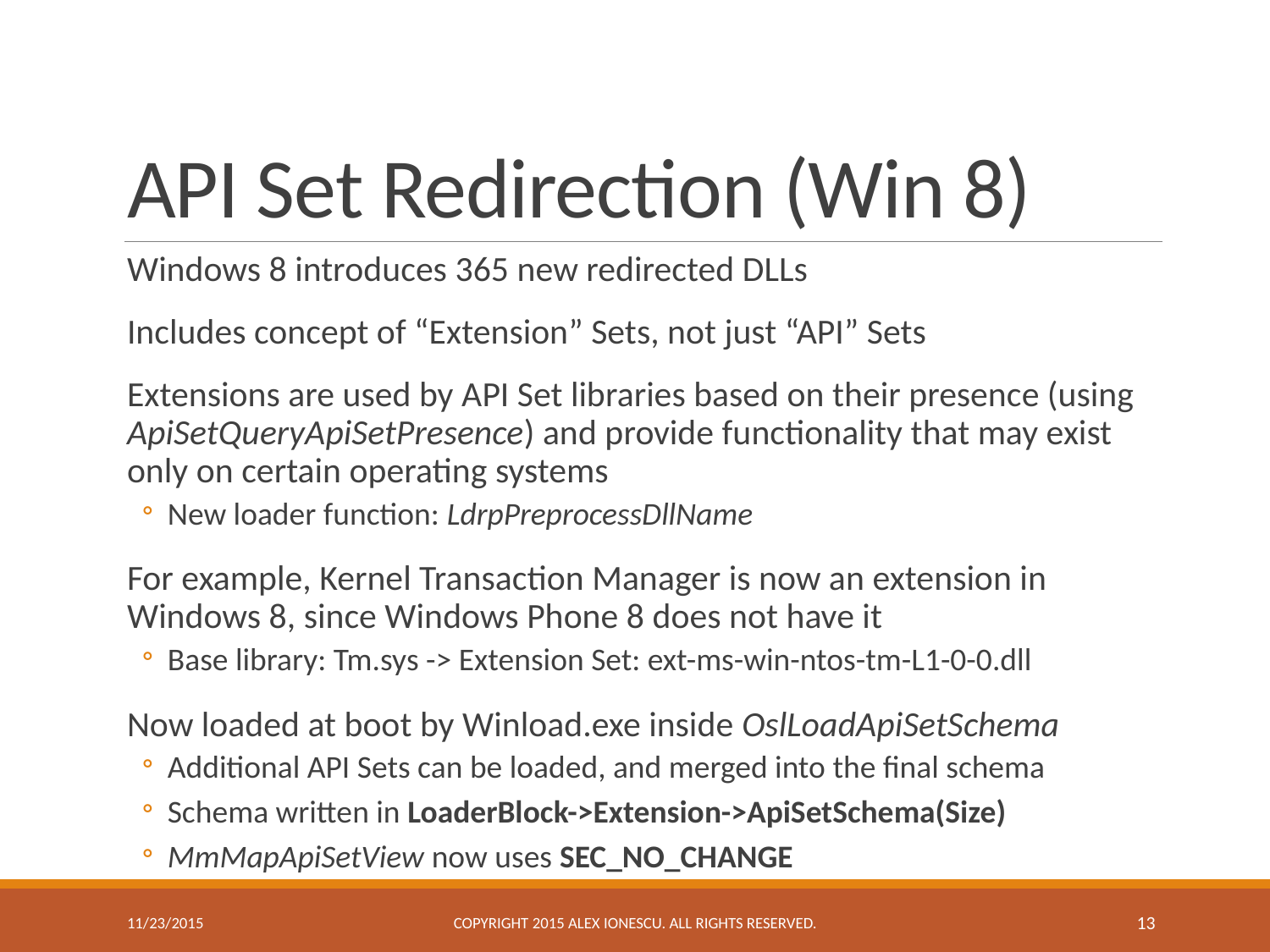

# API Set Redirection (Win 8)
Windows 8 introduces 365 new redirected DLLs
Includes concept of “Extension” Sets, not just “API” Sets
Extensions are used by API Set libraries based on their presence (using ApiSetQueryApiSetPresence) and provide functionality that may exist only on certain operating systems
New loader function: LdrpPreprocessDllName
For example, Kernel Transaction Manager is now an extension in Windows 8, since Windows Phone 8 does not have it
Base library: Tm.sys -> Extension Set: ext-ms-win-ntos-tm-L1-0-0.dll
Now loaded at boot by Winload.exe inside OslLoadApiSetSchema
Additional API Sets can be loaded, and merged into the final schema
Schema written in LoaderBlock->Extension->ApiSetSchema(Size)
MmMapApiSetView now uses SEC_NO_CHANGE
11/23/2015
Copyright 2015 ALEX IONESCU. ALL RIGHTS RESERVED.
13